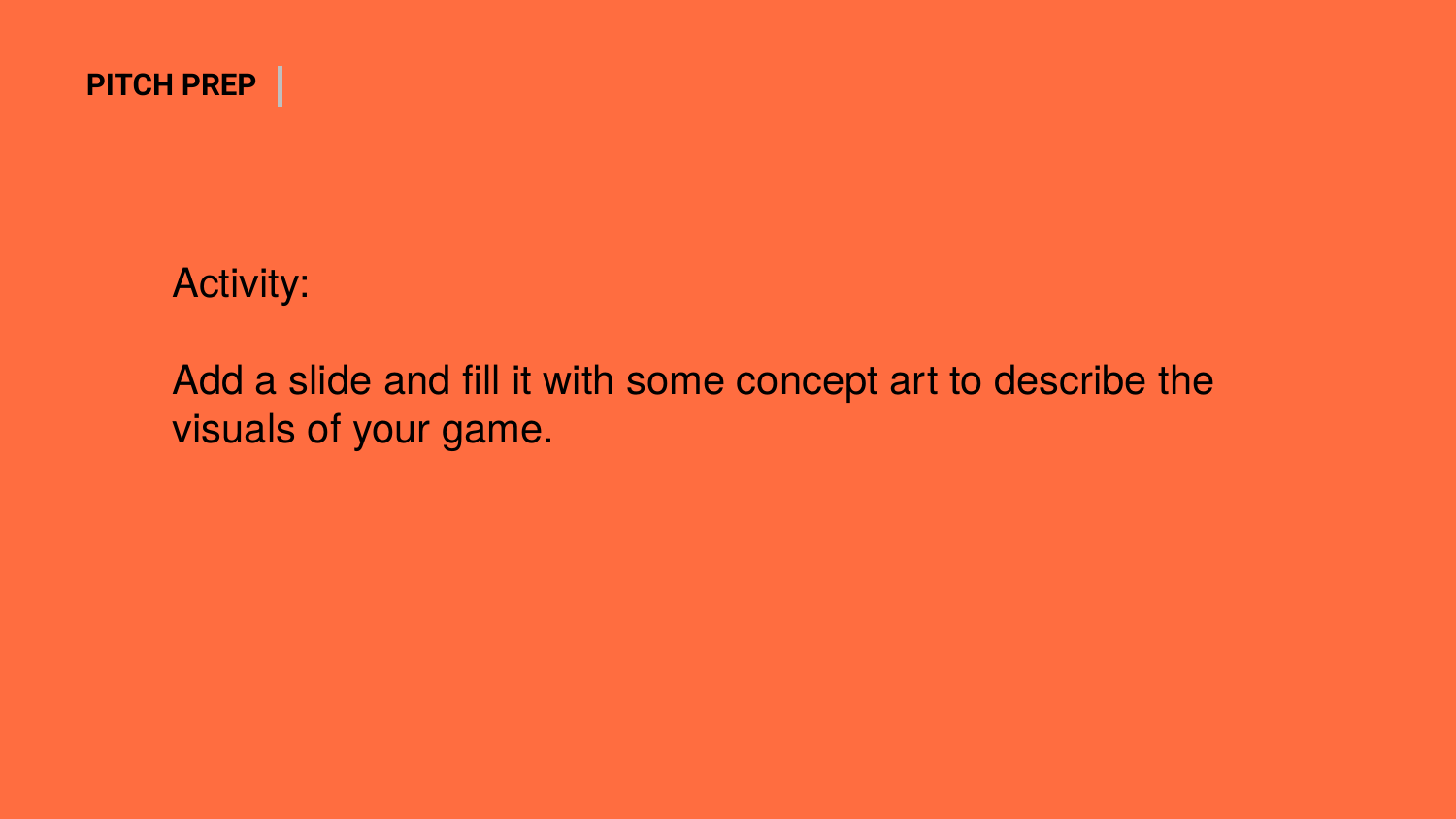

PITCH PREP

Activity:

Add a slide and fill it with some concept art to describe the visuals of your game.